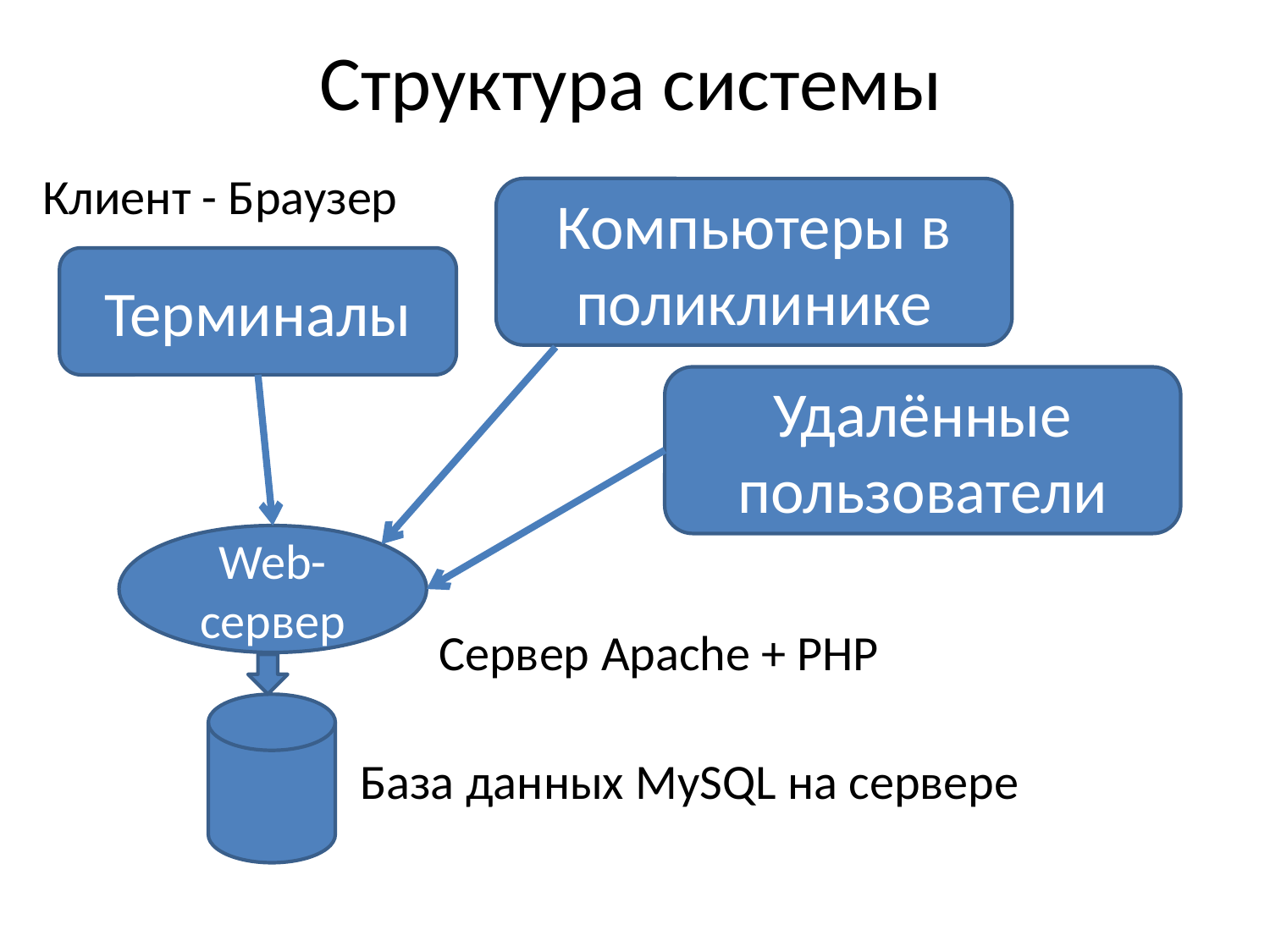

# Структура системы
Клиент - Браузер
Компьютеры в поликлинике
Рабочая часть
Управляющая
                часть
Терминалы
Удалённые пользователи
Патрон
Web-сервер
Сервер Apache + PHP

База данных MySQL на сервере
Станина